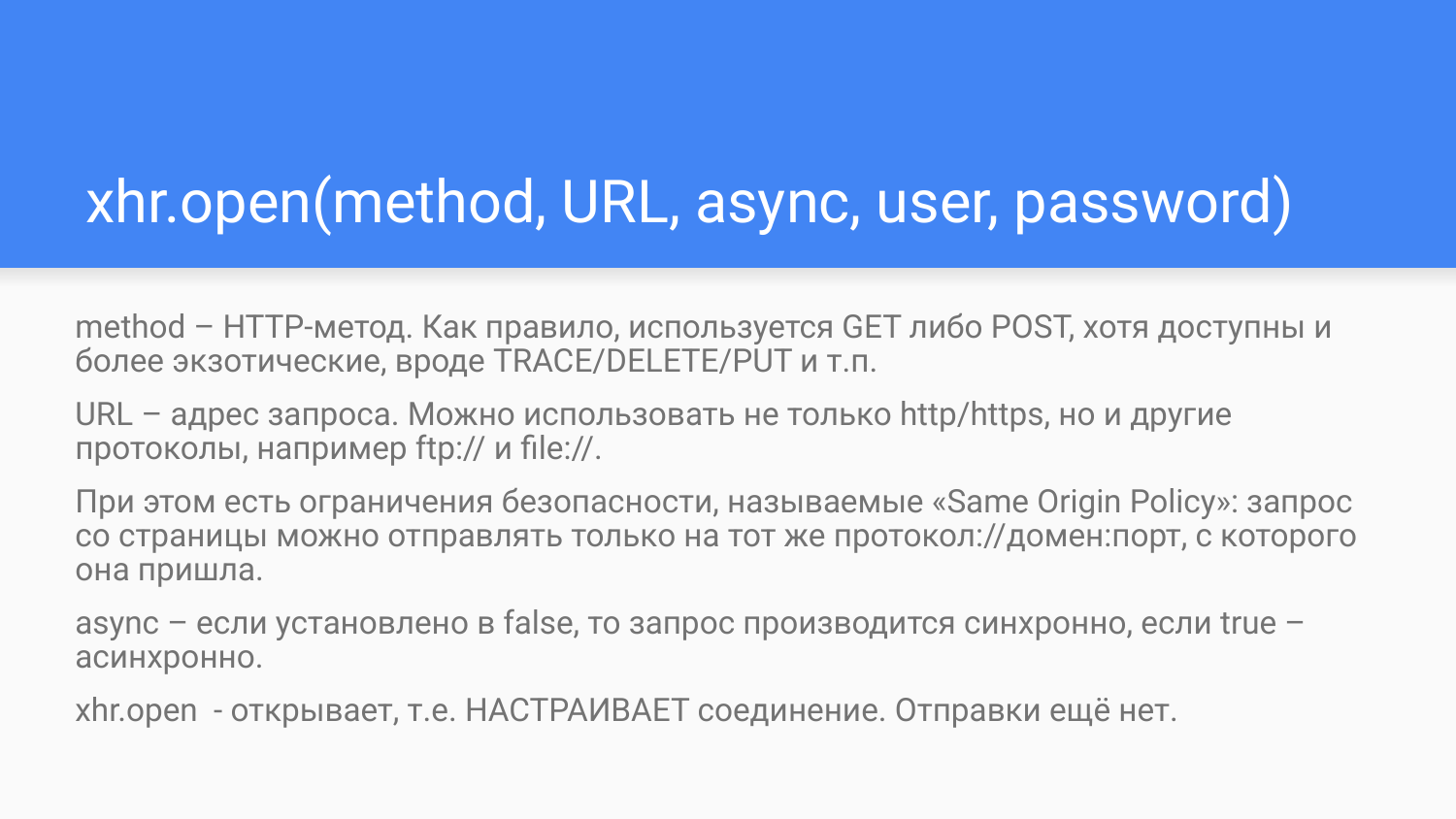

# xhr.open(method, URL, async, user, password)
method – HTTP-метод. Как правило, используется GET либо POST, хотя доступны и более экзотические, вроде TRACE/DELETE/PUT и т.п.
URL – адрес запроса. Можно использовать не только http/https, но и другие протоколы, например ftp:// и file://.
При этом есть ограничения безопасности, называемые «Same Origin Policy»: запрос со страницы можно отправлять только на тот же протокол://домен:порт, с которого она пришла.
async – если установлено в false, то запрос производится синхронно, если true – асинхронно.
xhr.open  - открывает, т.е. НАСТРАИВАЕТ соединение. Отправки ещё нет.